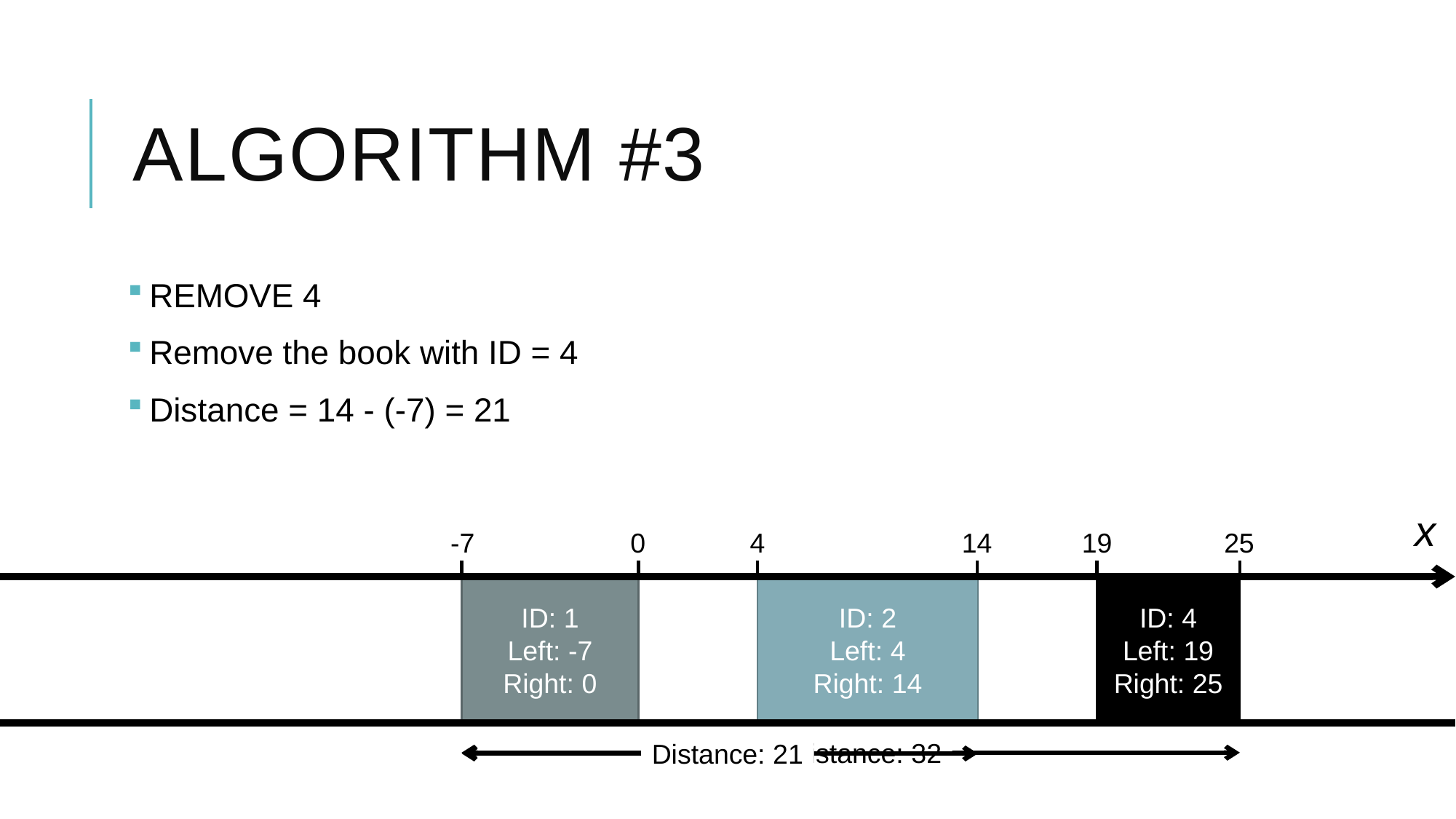

# Algorithm #3
REMOVE 4
Remove the book with ID = 4
Distance = 14 - (-7) = 21
x
-7
0
4
14
19
25
ID: 4
Left: 19
Right: 25
ID: 1
Left: -7
Right: 0
ID: 2
Left: 4
Right: 14
Distance: 32
Distance: 21